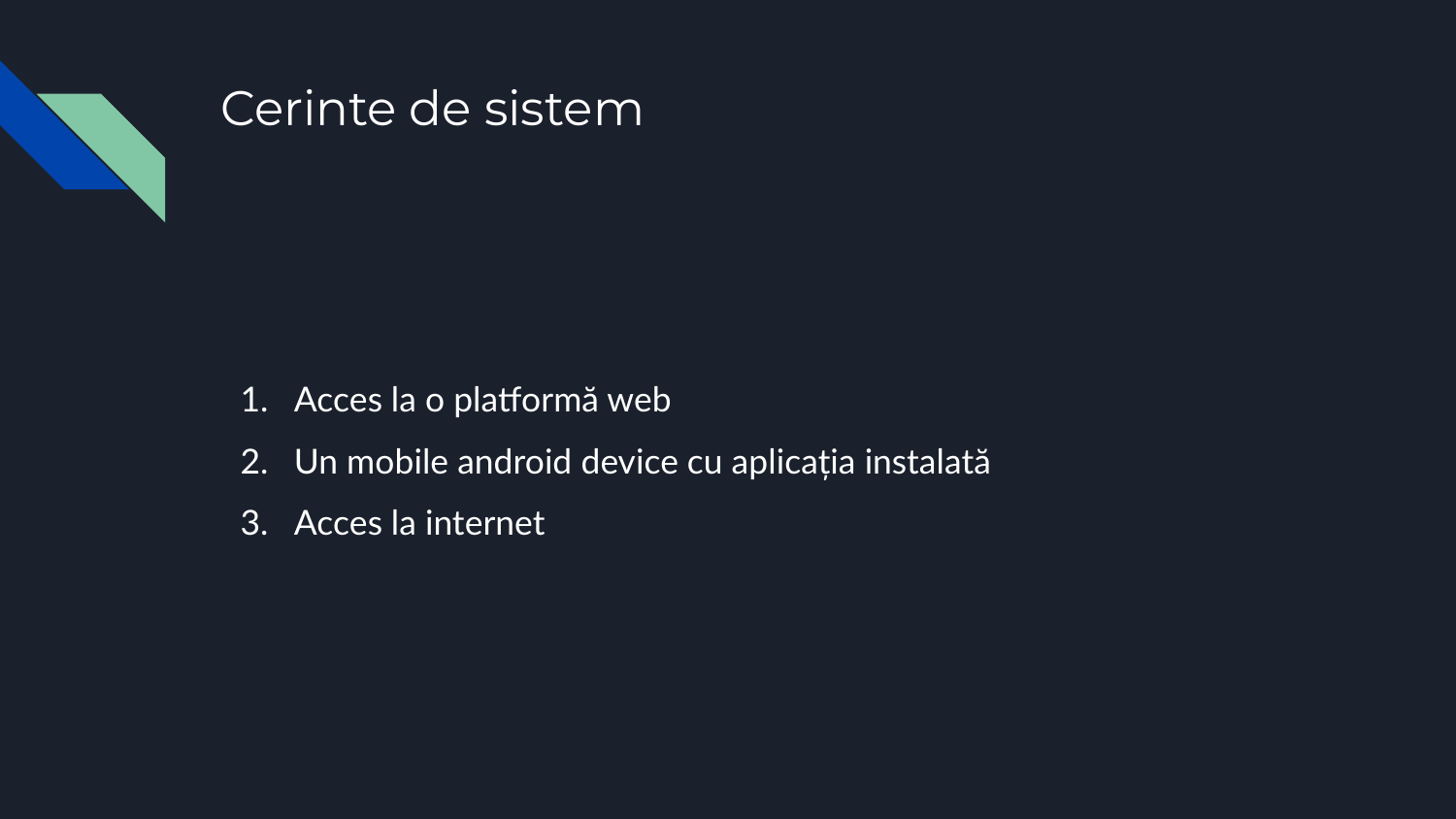

# Cerinte de sistem
Acces la o platformă web
Un mobile android device cu aplicația instalată
Acces la internet